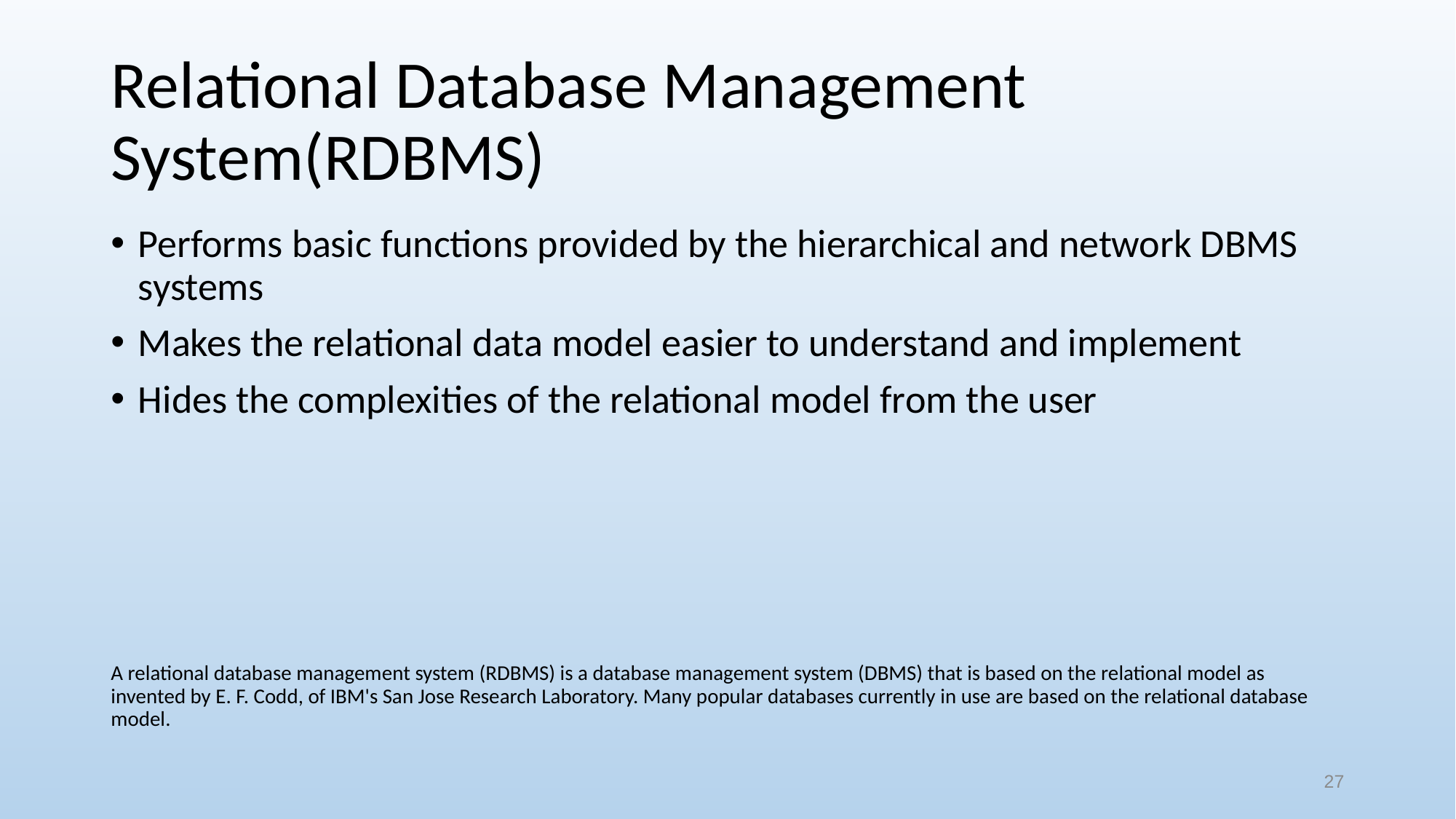

# Relational Database Management System(RDBMS)
Performs basic functions provided by the hierarchical and network DBMS systems
Makes the relational data model easier to understand and implement
Hides the complexities of the relational model from the user

A relational database management system (RDBMS) is a database management system (DBMS) that is based on the relational model as invented by E. F. Codd, of IBM's San Jose Research Laboratory. Many popular databases currently in use are based on the relational database model.
27